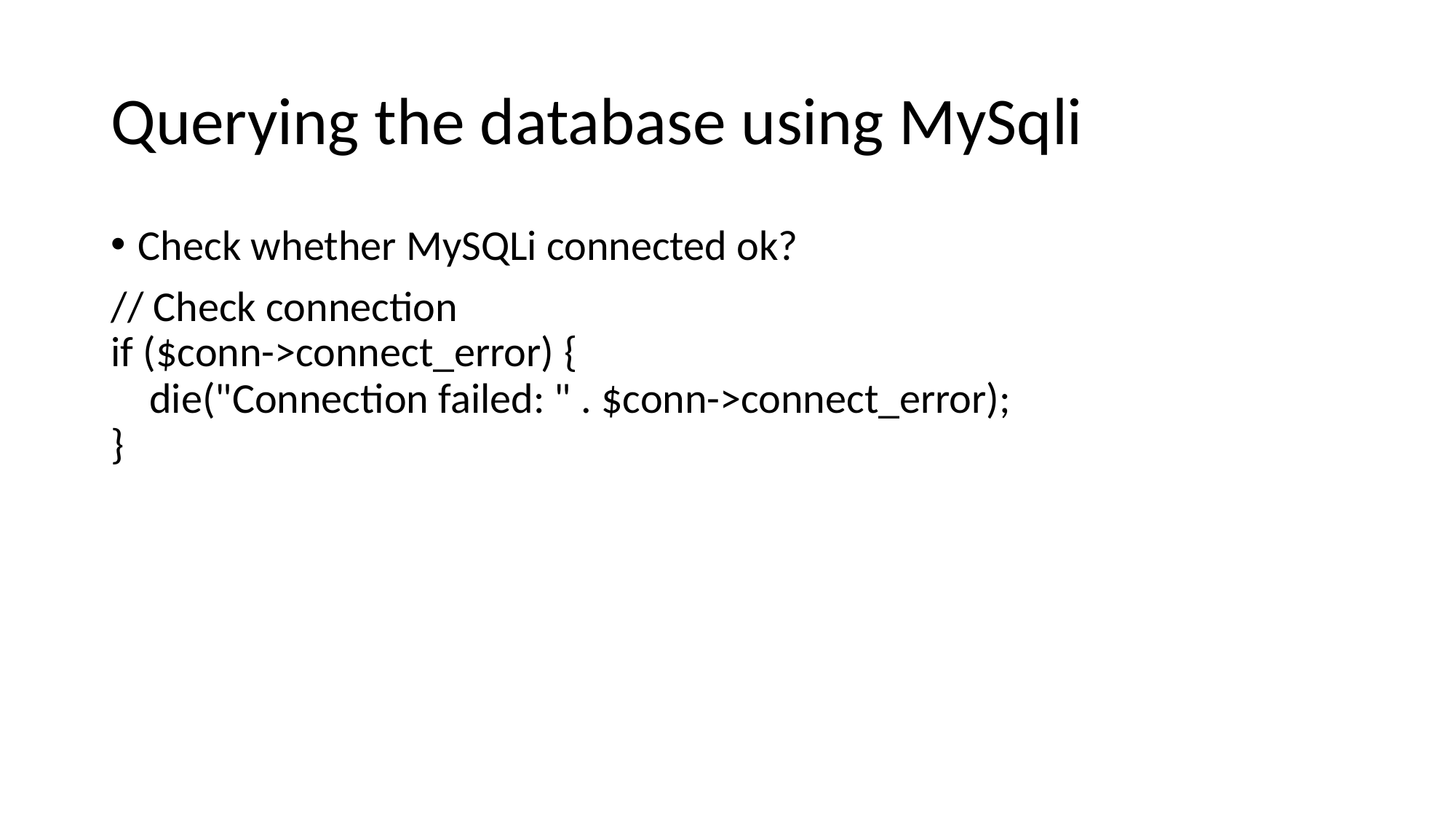

# Querying the database using MySqli
Check whether MySQLi connected ok?
// Check connection
if ($conn->connect_error) {
    die("Connection failed: " . $conn->connect_error);
}